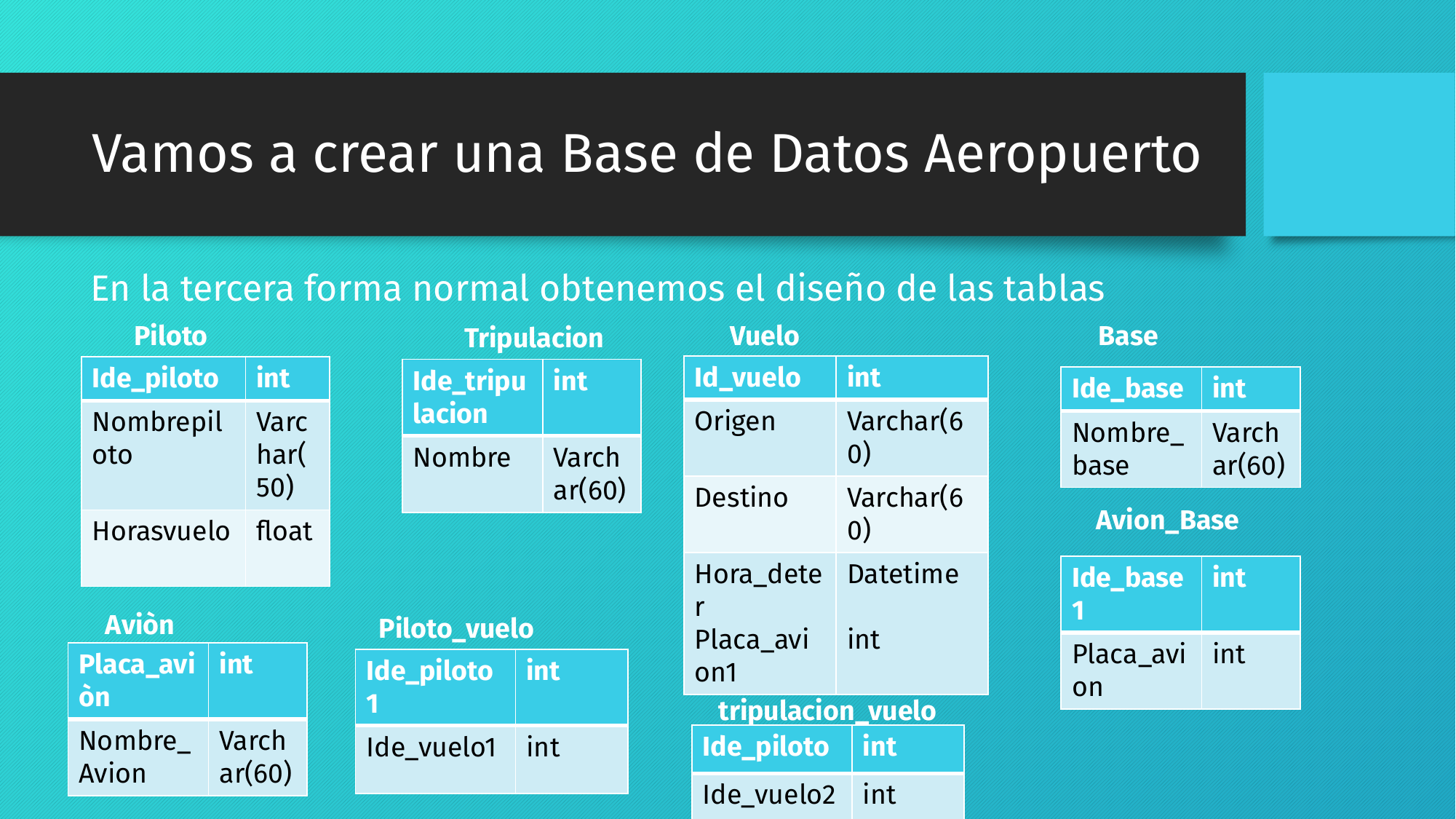

# Vamos a crear una Base de Datos Aeropuerto
En la tercera forma normal obtenemos el diseño de las tablas
Piloto
Vuelo
Base
Tripulacion
| Id\_vuelo | int |
| --- | --- |
| Origen | Varchar(60) |
| Destino | Varchar(60) |
| Hora\_deter Placa\_avion1 | Datetime int |
| Ide\_piloto | int |
| --- | --- |
| Nombrepiloto | Varchar(50) |
| Horasvuelo | float |
| Ide\_tripulacion | int |
| --- | --- |
| Nombre | Varchar(60) |
| Ide\_base | int |
| --- | --- |
| Nombre\_base | Varchar(60) |
Avion_Base
| Ide\_base1 | int |
| --- | --- |
| Placa\_avion | int |
Aviòn
Piloto_vuelo
| Placa\_aviòn | int |
| --- | --- |
| Nombre\_Avion | Varchar(60) |
| Ide\_piloto1 | int |
| --- | --- |
| Ide\_vuelo1 | int |
tripulacion_vuelo
| Ide\_piloto | int |
| --- | --- |
| Ide\_vuelo2 | int |